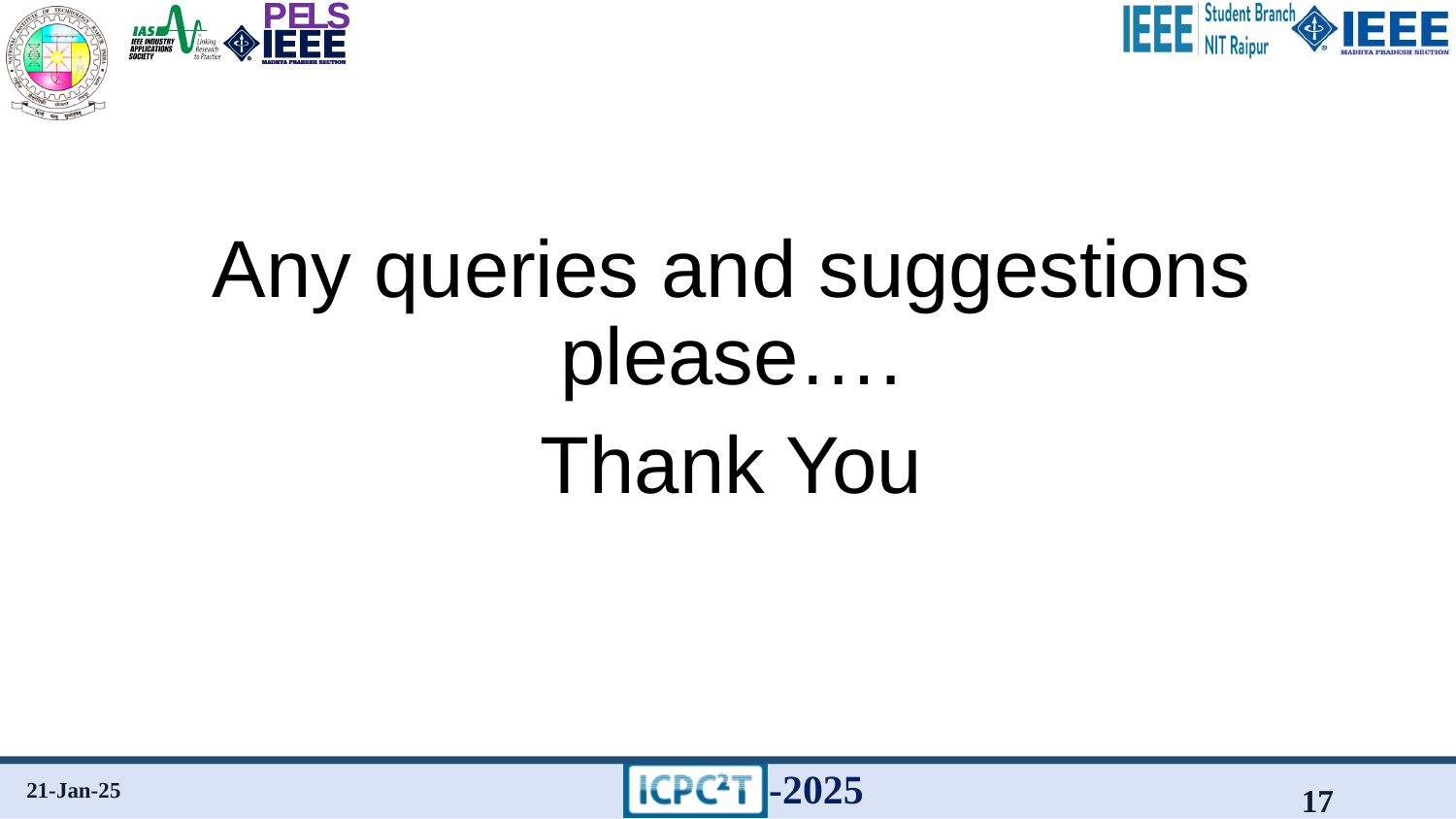

Any queries and suggestions please….
Thank You
21-Jan-25
17